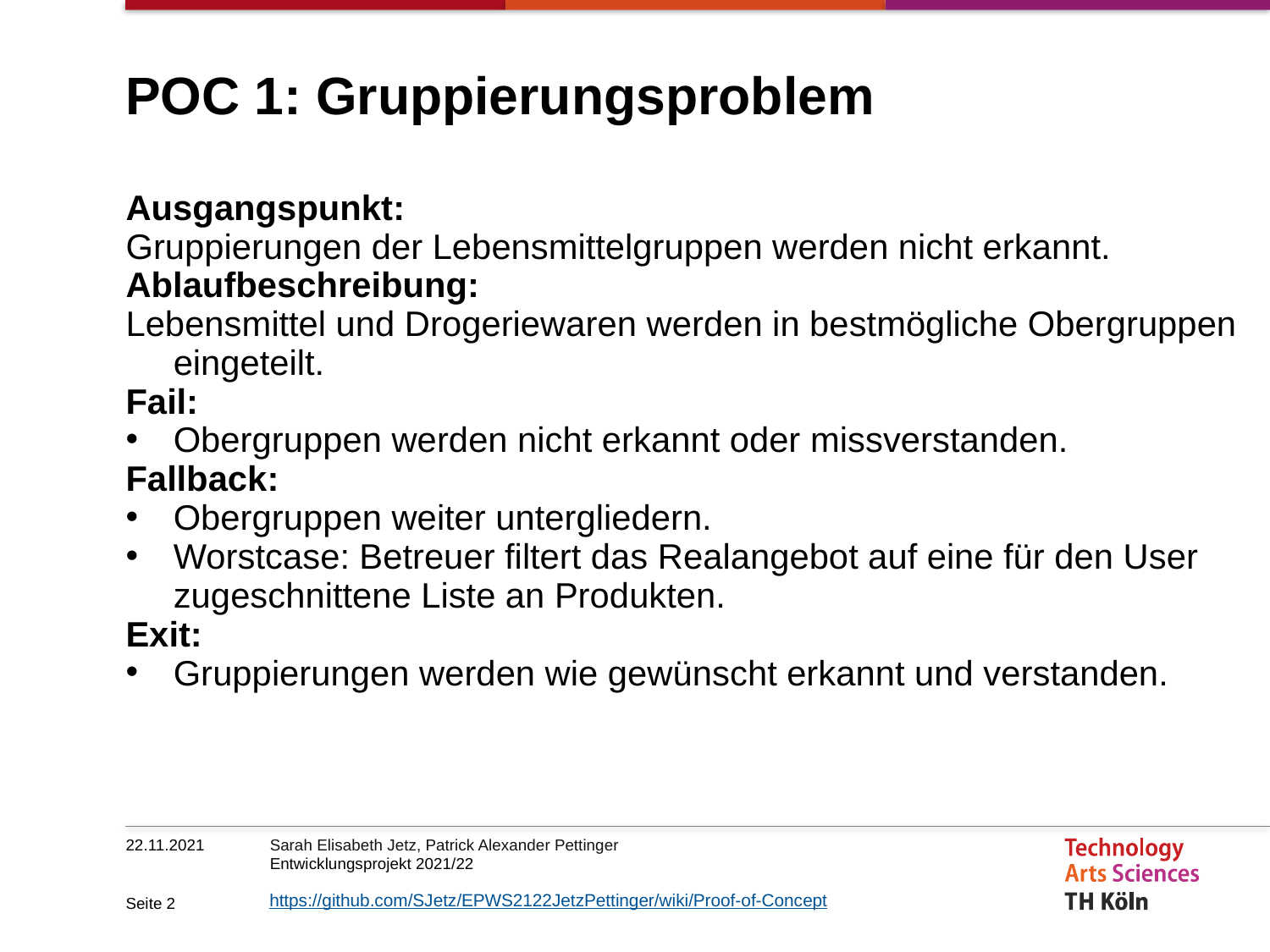

# POC 1: Gruppierungsproblem
Ausgangspunkt:
Gruppierungen der Lebensmittelgruppen werden nicht erkannt.
Ablaufbeschreibung:
Lebensmittel und Drogeriewaren werden in bestmögliche Obergruppen eingeteilt.
Fail:
Obergruppen werden nicht erkannt oder missverstanden.
Fallback:
Obergruppen weiter untergliedern.
Worstcase: Betreuer filtert das Realangebot auf eine für den User zugeschnittene Liste an Produkten.
Exit:
Gruppierungen werden wie gewünscht erkannt und verstanden.

22.11.2021
Seite 2
https://github.com/SJetz/EPWS2122JetzPettinger/wiki/Proof-of-Concept